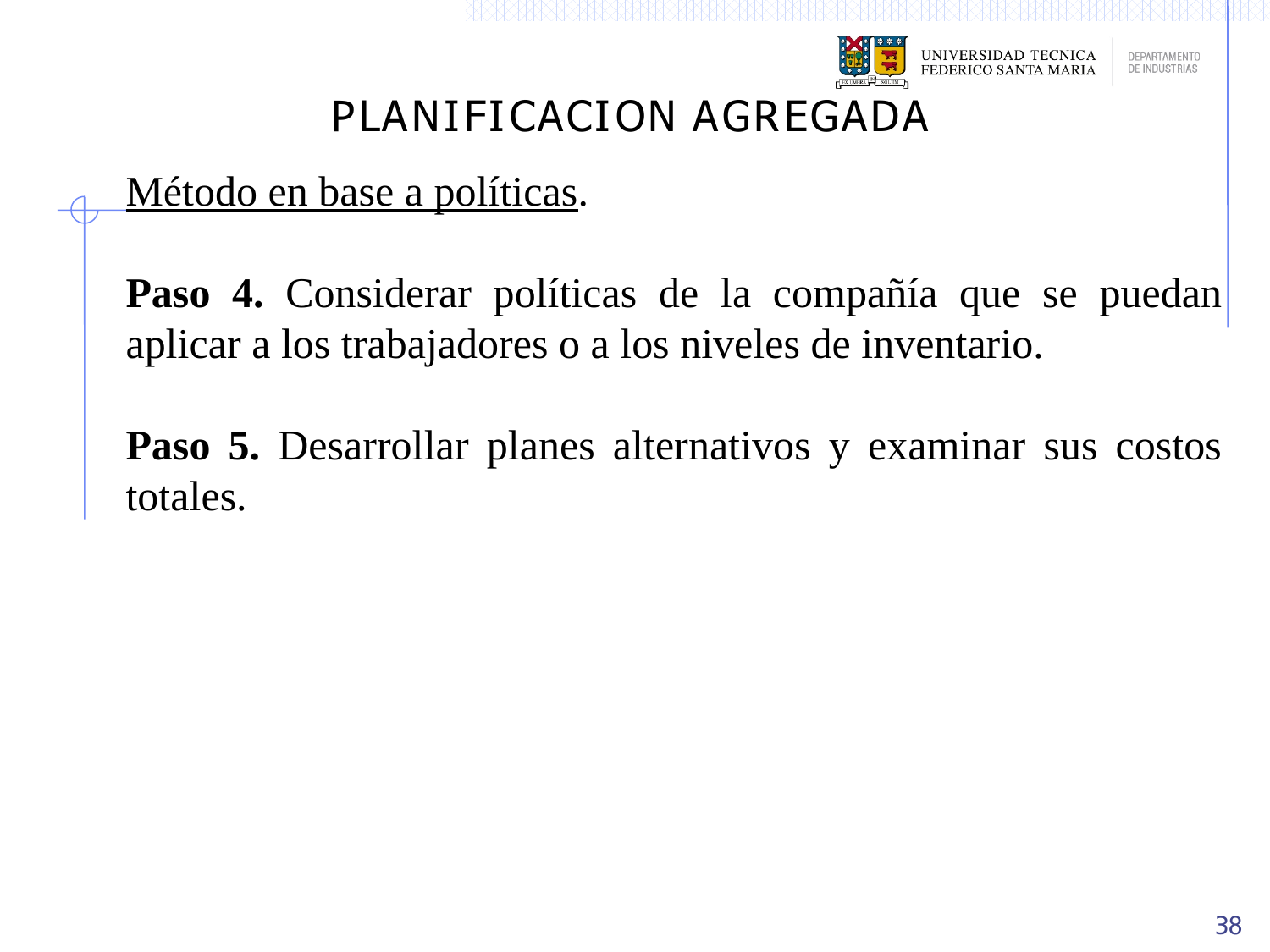

PLANIFICACION AGREGADA
Método en base a políticas.

Paso 4. Considerar políticas de la compañía que se puedan aplicar a los trabajadores o a los niveles de inventario.

Paso 5. Desarrollar planes alternativos y examinar sus costos totales.

38